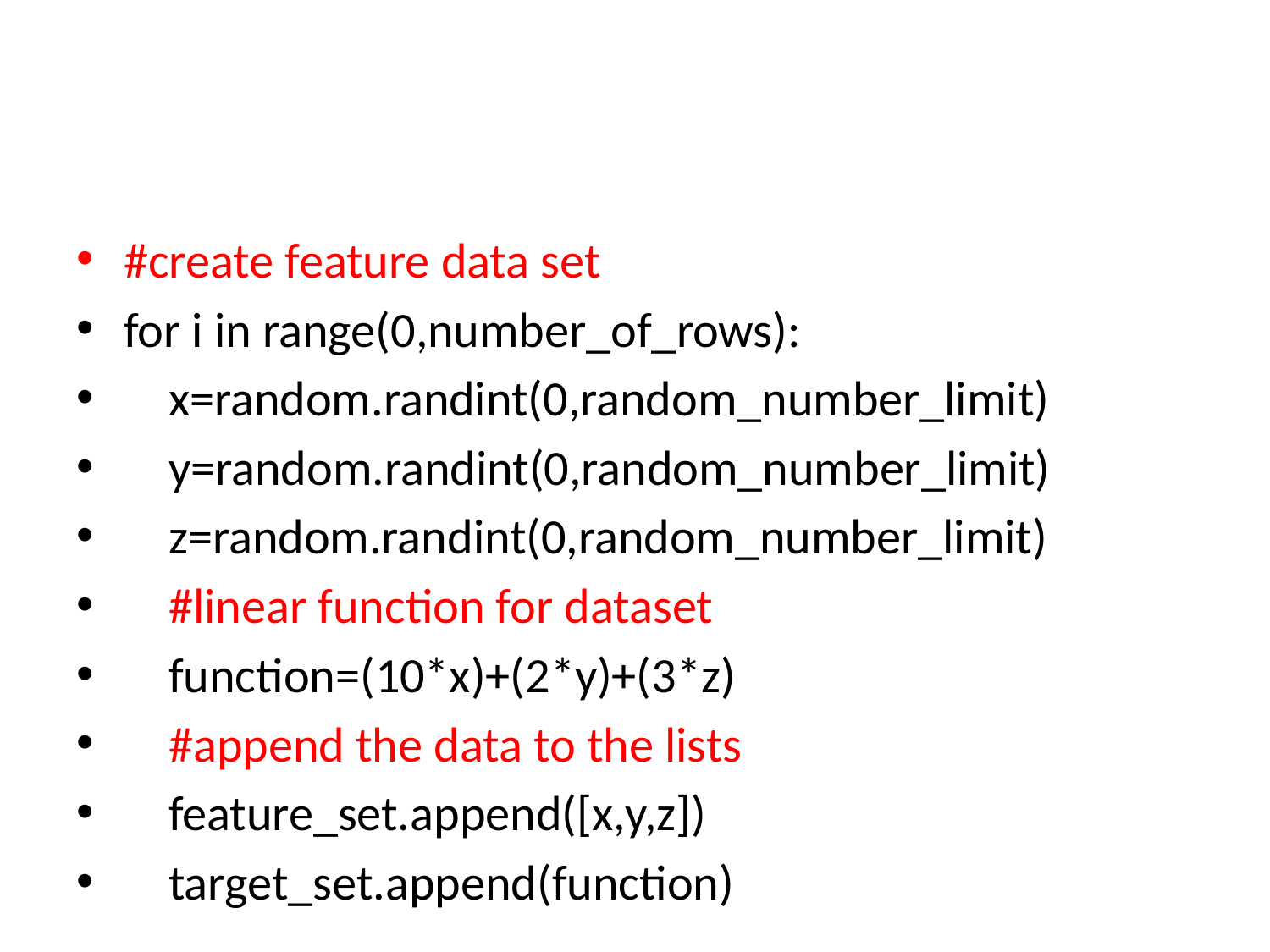

#
#create feature data set
for i in range(0,number_of_rows):
    x=random.randint(0,random_number_limit)
    y=random.randint(0,random_number_limit)
    z=random.randint(0,random_number_limit)
    #linear function for dataset
    function=(10*x)+(2*y)+(3*z)
    #append the data to the lists
    feature_set.append([x,y,z])
    target_set.append(function)